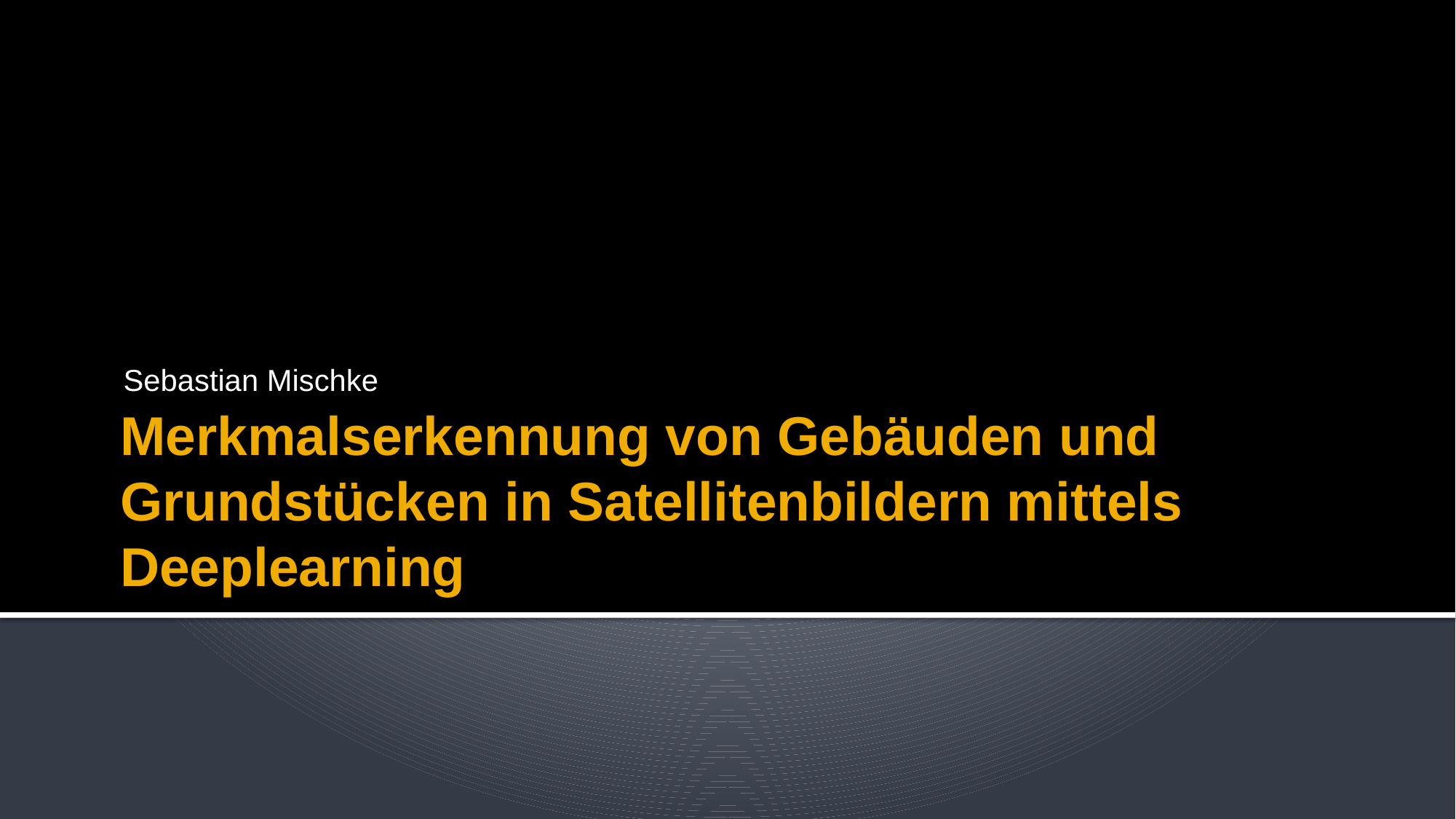

Sebastian Mischke
# Merkmalserkennung von Gebäuden und Grundstücken in Satellitenbildern mittels Deeplearning